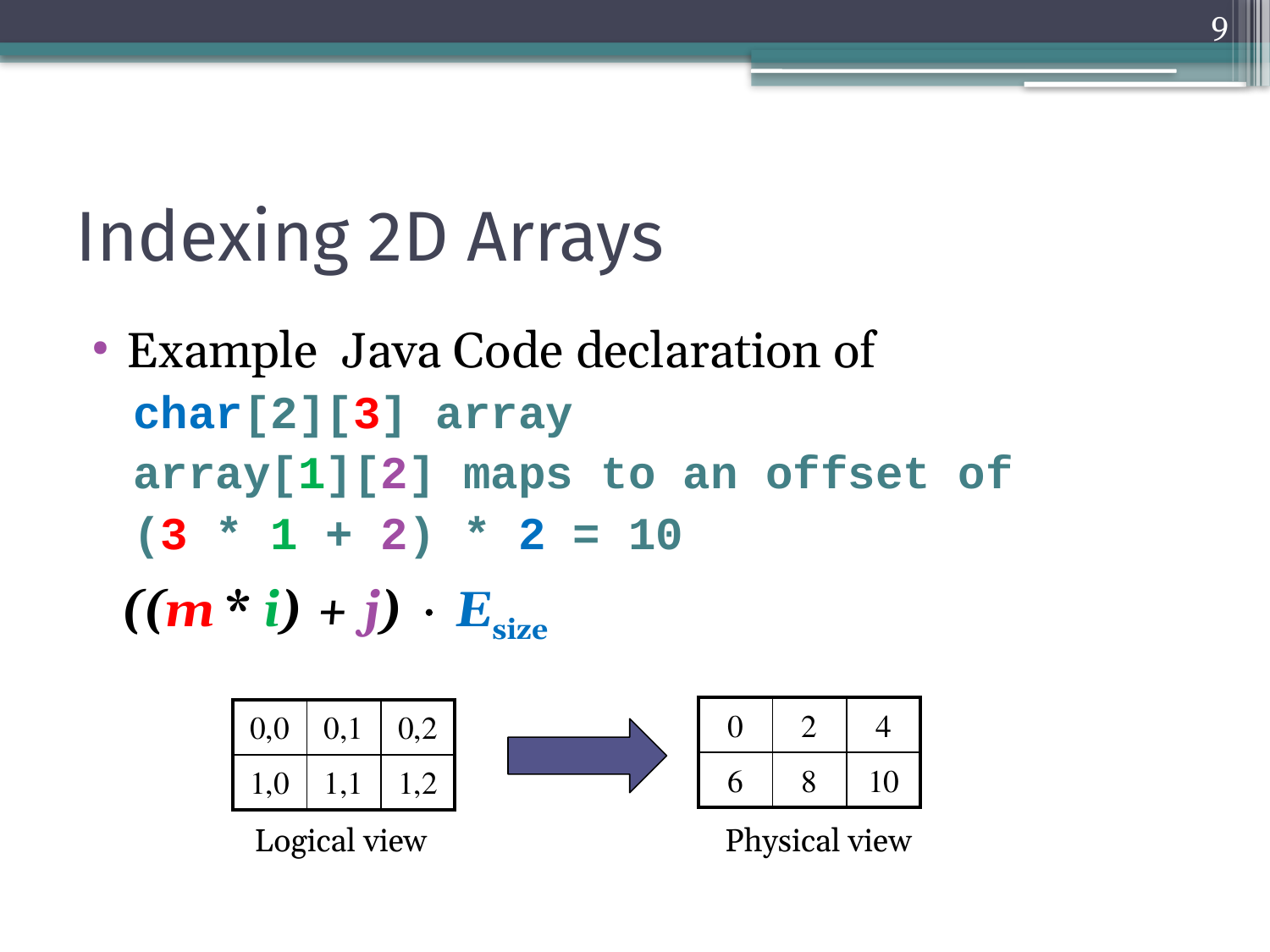

9
# Indexing 2D Arrays
Example  Java Code declaration of
char[2][3] array
array[1][2] maps to an offset of
(3 * 1 + 2) * 2 = 10
((m * i) + j) ⋅ Esize
| 0 | 2 | 4 |
| --- | --- | --- |
| 6 | 8 | 10 |
| 0,0 | 0,1 | 0,2 |
| --- | --- | --- |
| 1,0 | 1,1 | 1,2 |

Logical view
Physical view